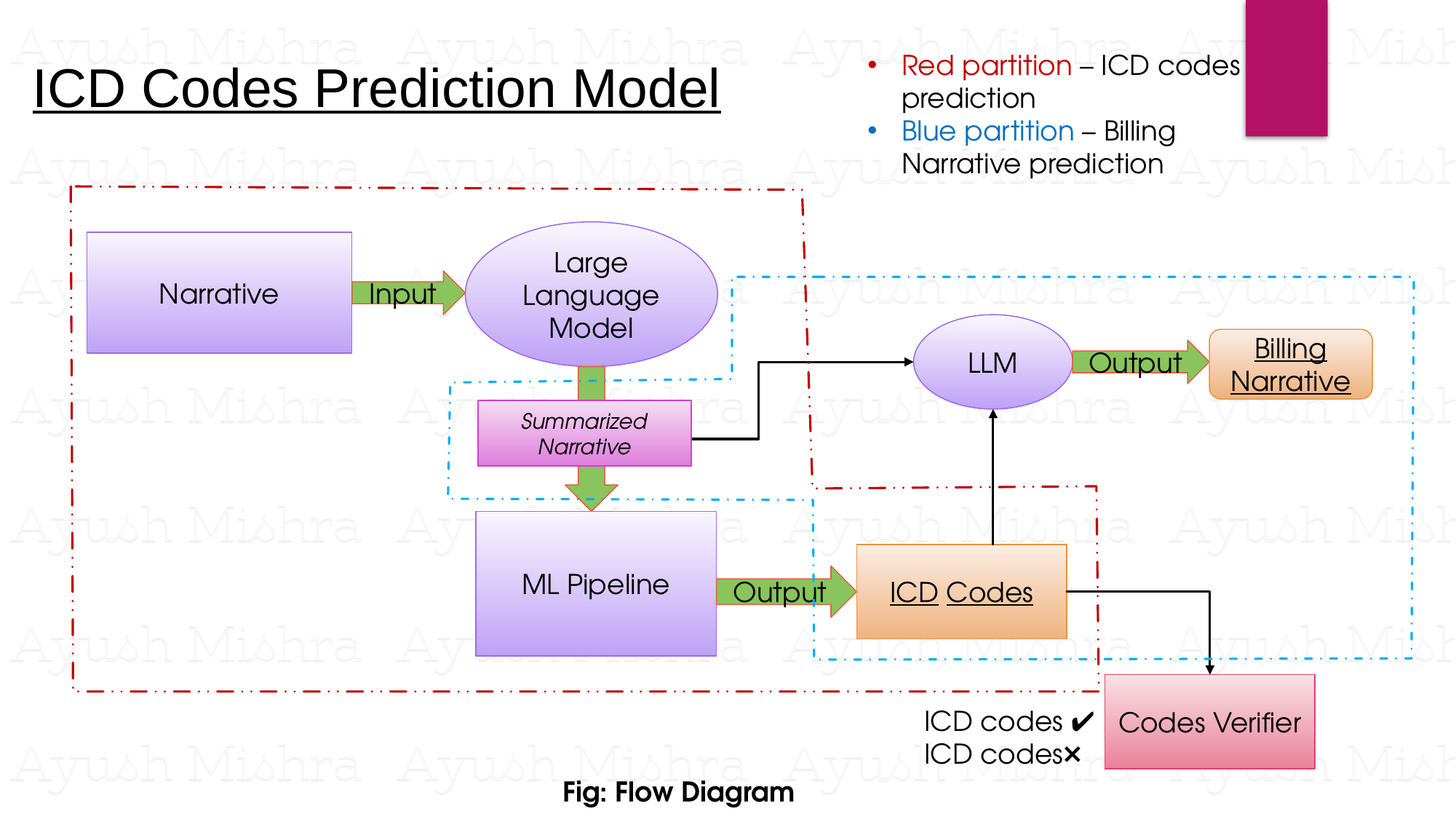

ICD Codes Prediction Model
Red partition – ICD codes prediction
Blue partition – Billing Narrative prediction

Large Language Model
Narrative
Input

LLM
Billing Narrative
Output

Summarized Narrative
ML Pipeline
ICD Codes
Output
Codes Verifier
ICD codes ✔️
ICD codes❌
Fig: Flow Diagram